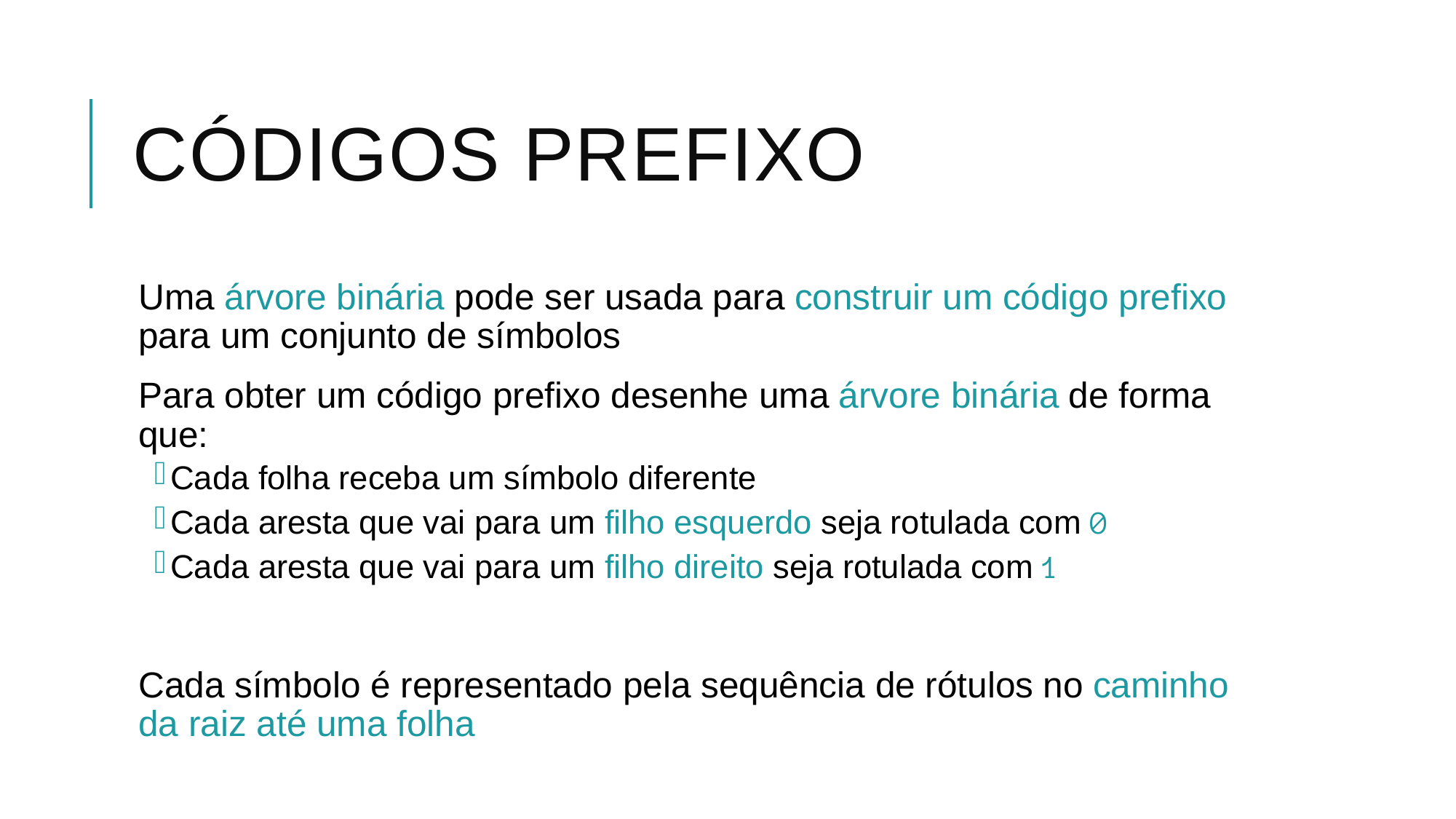

# Códigos Prefixo
Uma árvore binária pode ser usada para construir um código prefixo para um conjunto de símbolos
Para obter um código prefixo desenhe uma árvore binária de forma que:
Cada folha receba um símbolo diferente
Cada aresta que vai para um filho esquerdo seja rotulada com 0
Cada aresta que vai para um filho direito seja rotulada com 1

Cada símbolo é representado pela sequência de rótulos no caminho da raiz até uma folha